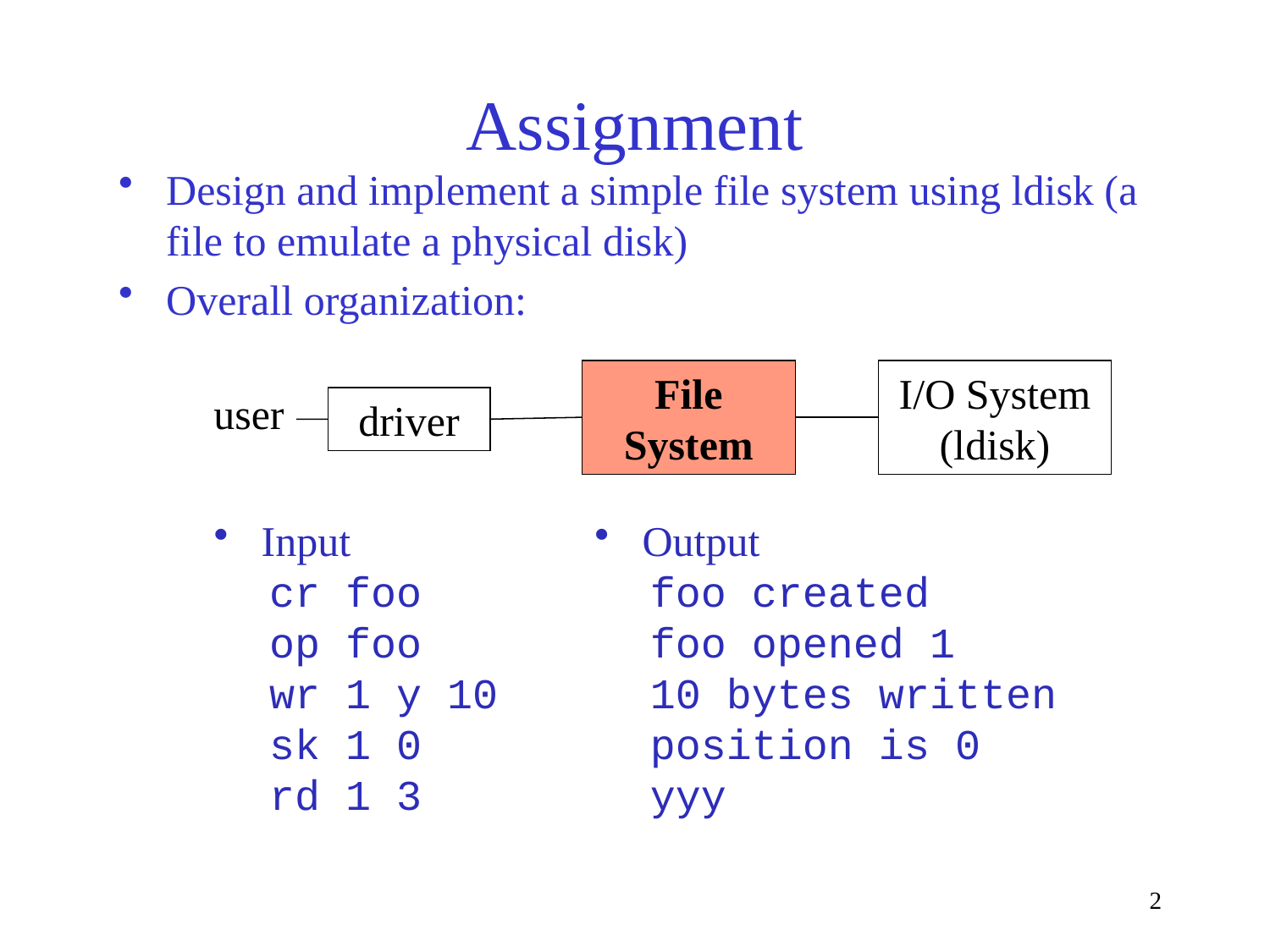

# Assignment
Design and implement a simple file system using ldisk (a file to emulate a physical disk)
Overall organization:
File
System
I/O System
(ldisk)
user
driver
Input
cr foo
op foo
wr 1 y 10
sk 1 0
rd 1 3
Output
foo created
foo opened 1
10 bytes written
position is 0
yyy

2